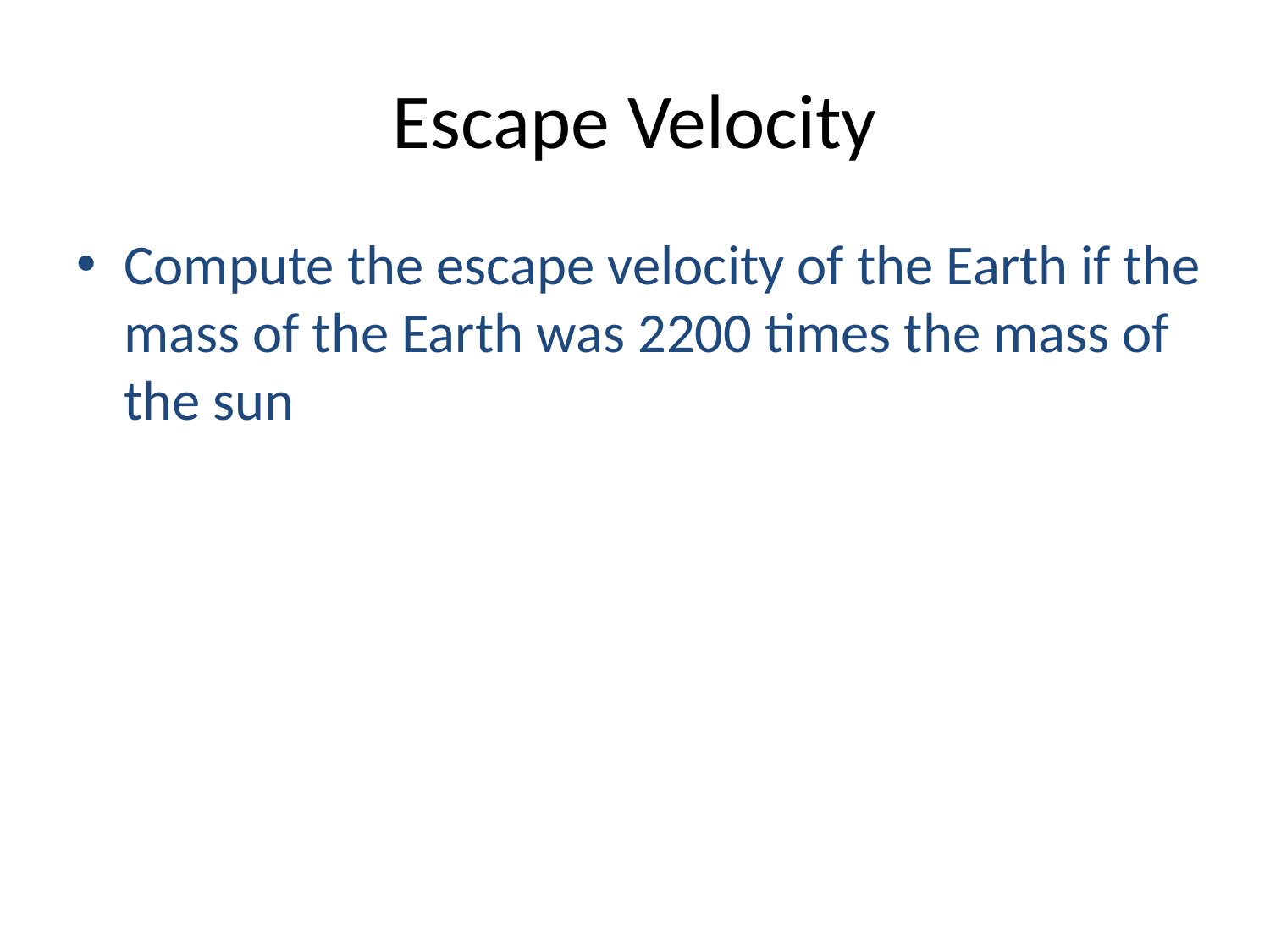

# Escape Velocity
Compute the escape velocity of the Earth if the mass of the Earth was 2200 times the mass of the sun